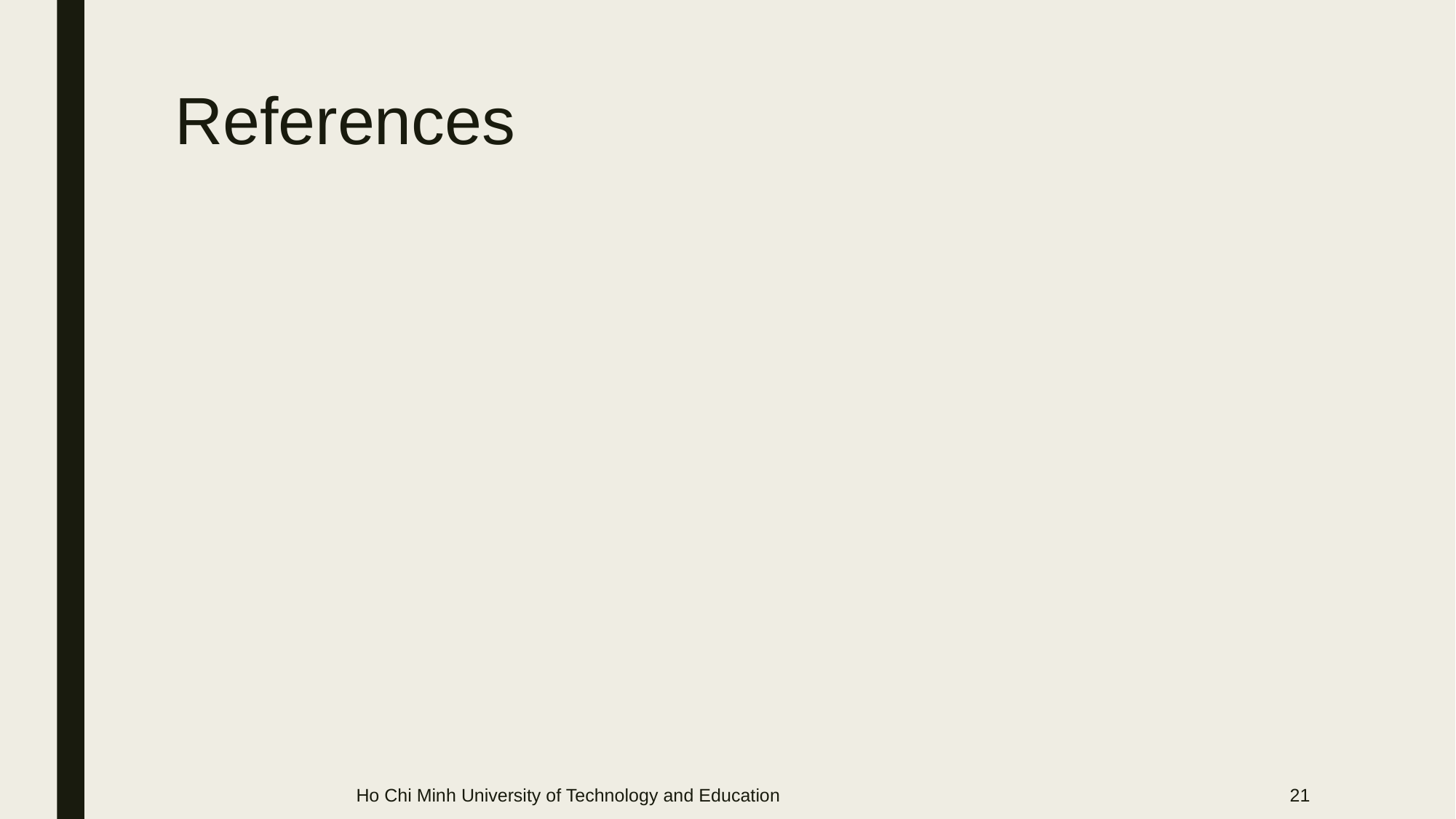

# References

Ho Chi Minh University of Technology and Education
21